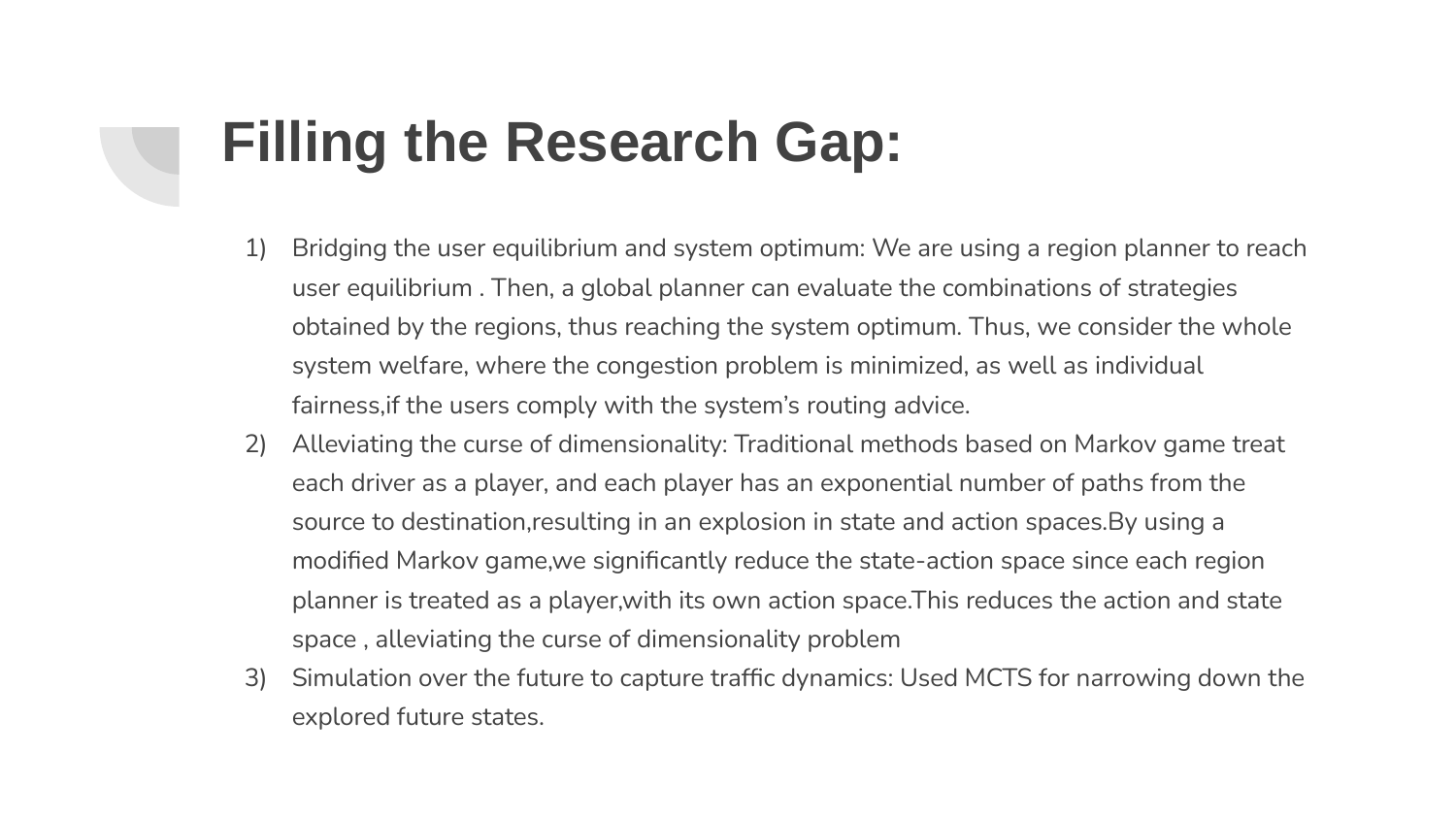

# Filling the Research Gap:
Bridging the user equilibrium and system optimum: We are using a region planner to reach user equilibrium . Then, a global planner can evaluate the combinations of strategies obtained by the regions, thus reaching the system optimum. Thus, we consider the whole system welfare, where the congestion problem is minimized, as well as individual fairness,if the users comply with the system’s routing advice.
Alleviating the curse of dimensionality: Traditional methods based on Markov game treat each driver as a player, and each player has an exponential number of paths from the source to destination,resulting in an explosion in state and action spaces.By using a modified Markov game,we significantly reduce the state-action space since each region planner is treated as a player,with its own action space.This reduces the action and state space , alleviating the curse of dimensionality problem
Simulation over the future to capture traffic dynamics: Used MCTS for narrowing down the explored future states.